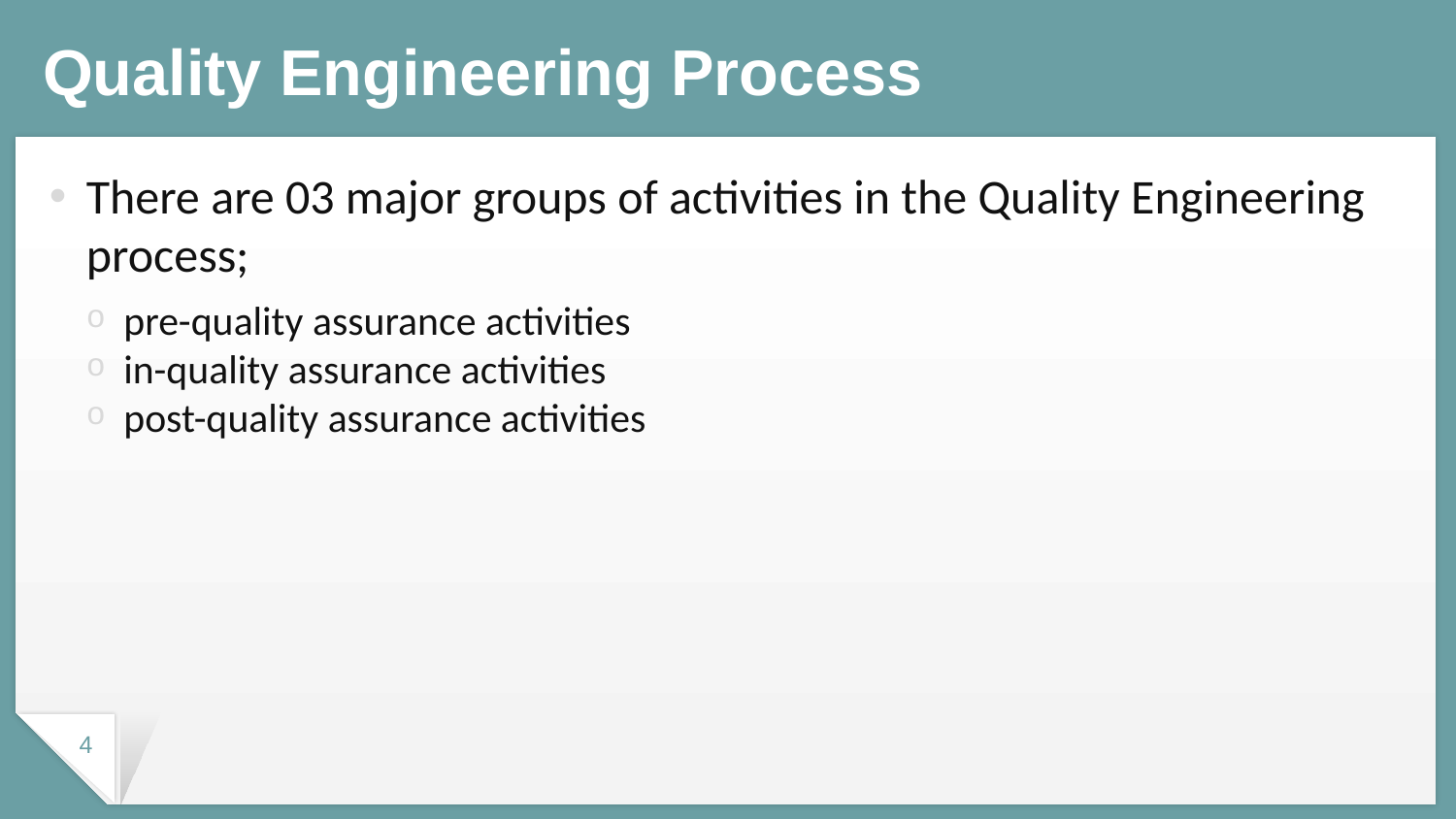

# Quality Engineering Process
There are 03 major groups of activities in the Quality Engineering process;
pre-quality assurance activities
in-quality assurance activities
post-quality assurance activities
4